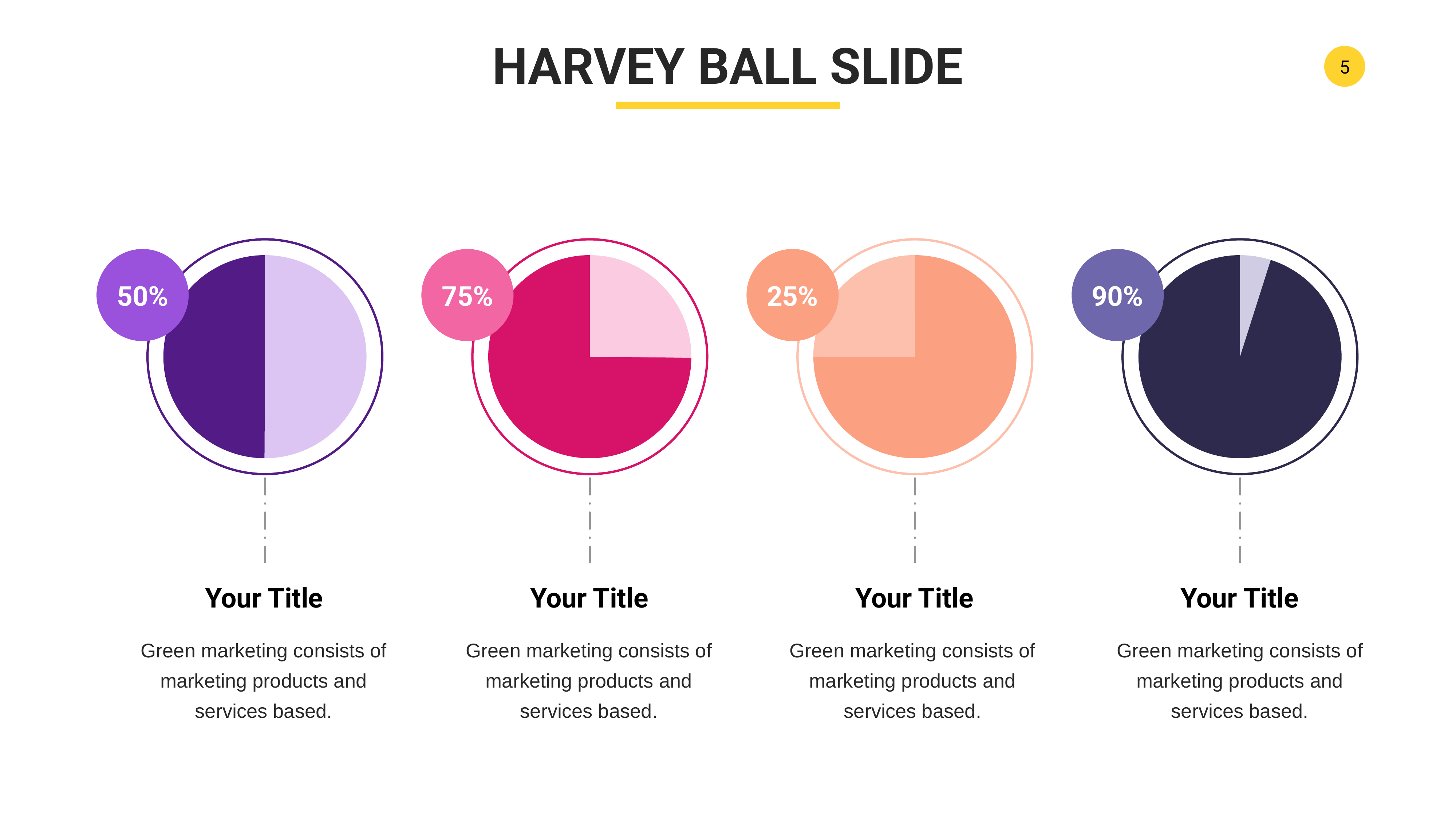

HARVEY BALL SLIDE

50%
75%
25%
90%
Your Title
Your Title
Your Title
Your Title
Green marketing consists of marketing products and services based.
Green marketing consists of marketing products and services based.
Green marketing consists of marketing products and services based.
Green marketing consists of marketing products and services based.